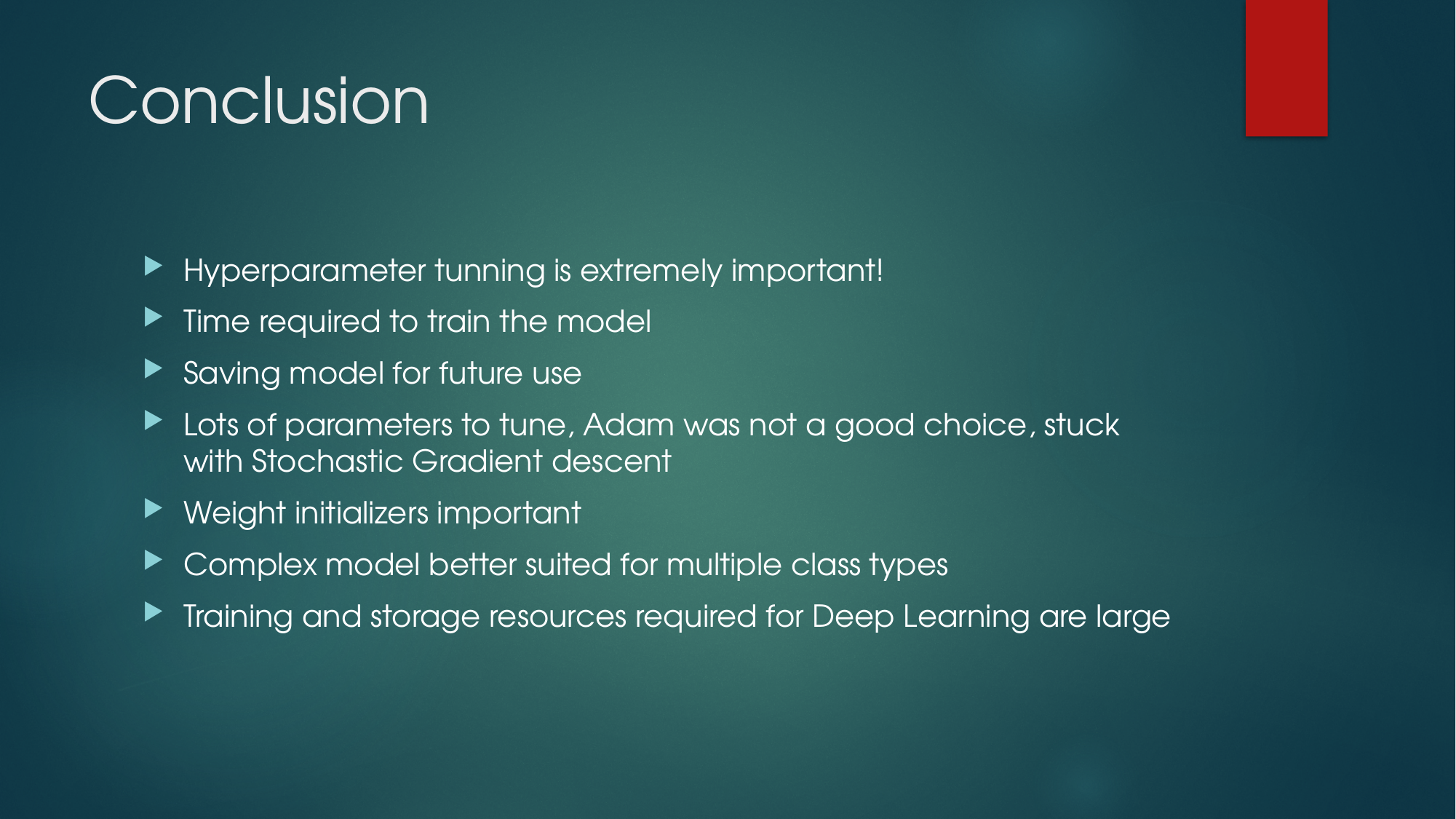

# Conclusion
Hyperparameter tunning is extremely important!
Time required to train the model
Saving model for future use
Lots of parameters to tune, Adam was not a good choice, stuck with Stochastic Gradient descent
Weight initializers important
Complex model better suited for multiple class types
Training and storage resources required for Deep Learning are large